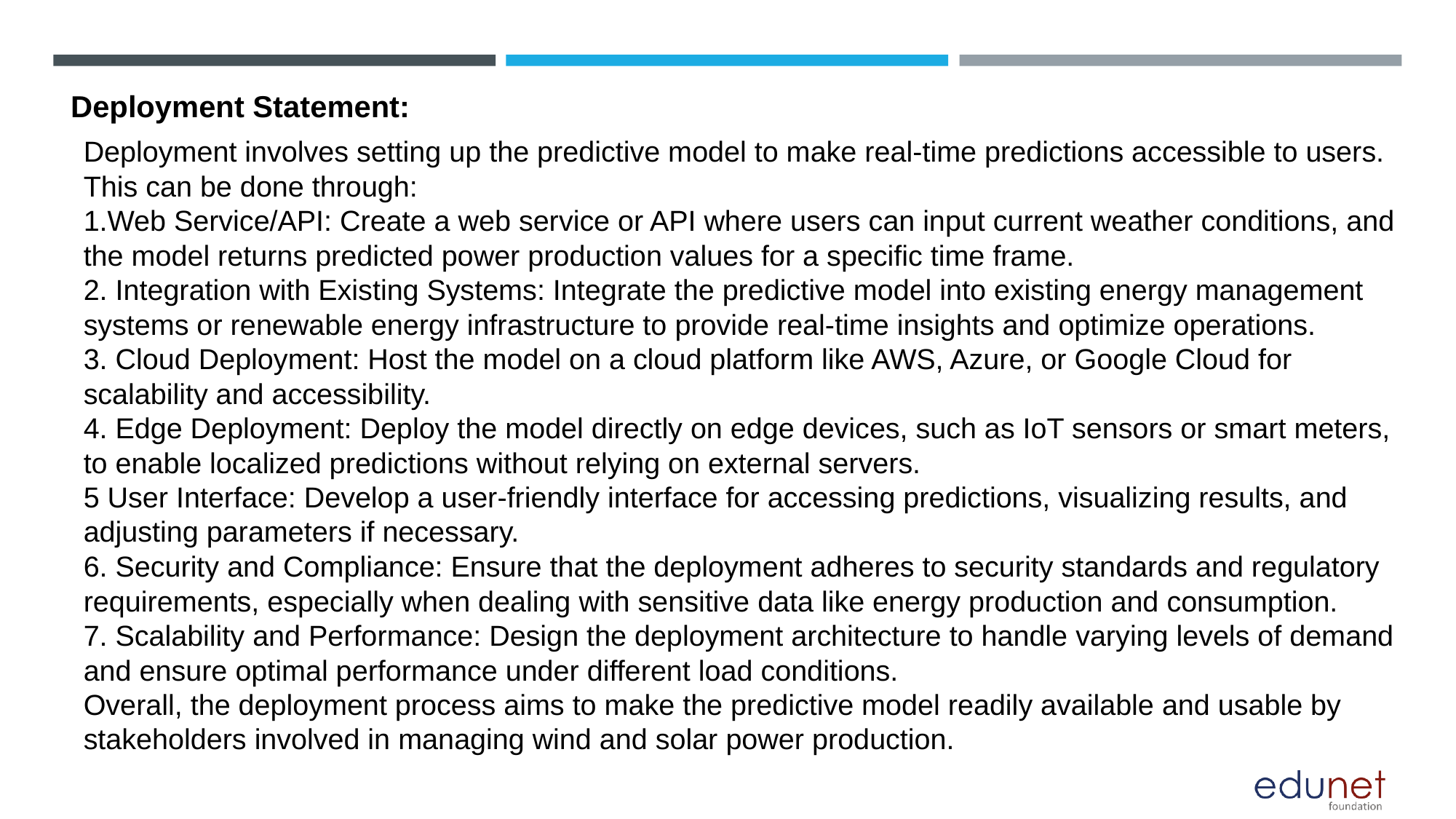

Deployment Statement:
Deployment involves setting up the predictive model to make real-time predictions accessible to users. This can be done through:
1.Web Service/API: Create a web service or API where users can input current weather conditions, and the model returns predicted power production values for a specific time frame.
2. Integration with Existing Systems: Integrate the predictive model into existing energy management systems or renewable energy infrastructure to provide real-time insights and optimize operations.
3. Cloud Deployment: Host the model on a cloud platform like AWS, Azure, or Google Cloud for scalability and accessibility.
4. Edge Deployment: Deploy the model directly on edge devices, such as IoT sensors or smart meters, to enable localized predictions without relying on external servers.
5 User Interface: Develop a user-friendly interface for accessing predictions, visualizing results, and adjusting parameters if necessary.
6. Security and Compliance: Ensure that the deployment adheres to security standards and regulatory requirements, especially when dealing with sensitive data like energy production and consumption.
7. Scalability and Performance: Design the deployment architecture to handle varying levels of demand and ensure optimal performance under different load conditions.
Overall, the deployment process aims to make the predictive model readily available and usable by stakeholders involved in managing wind and solar power production.